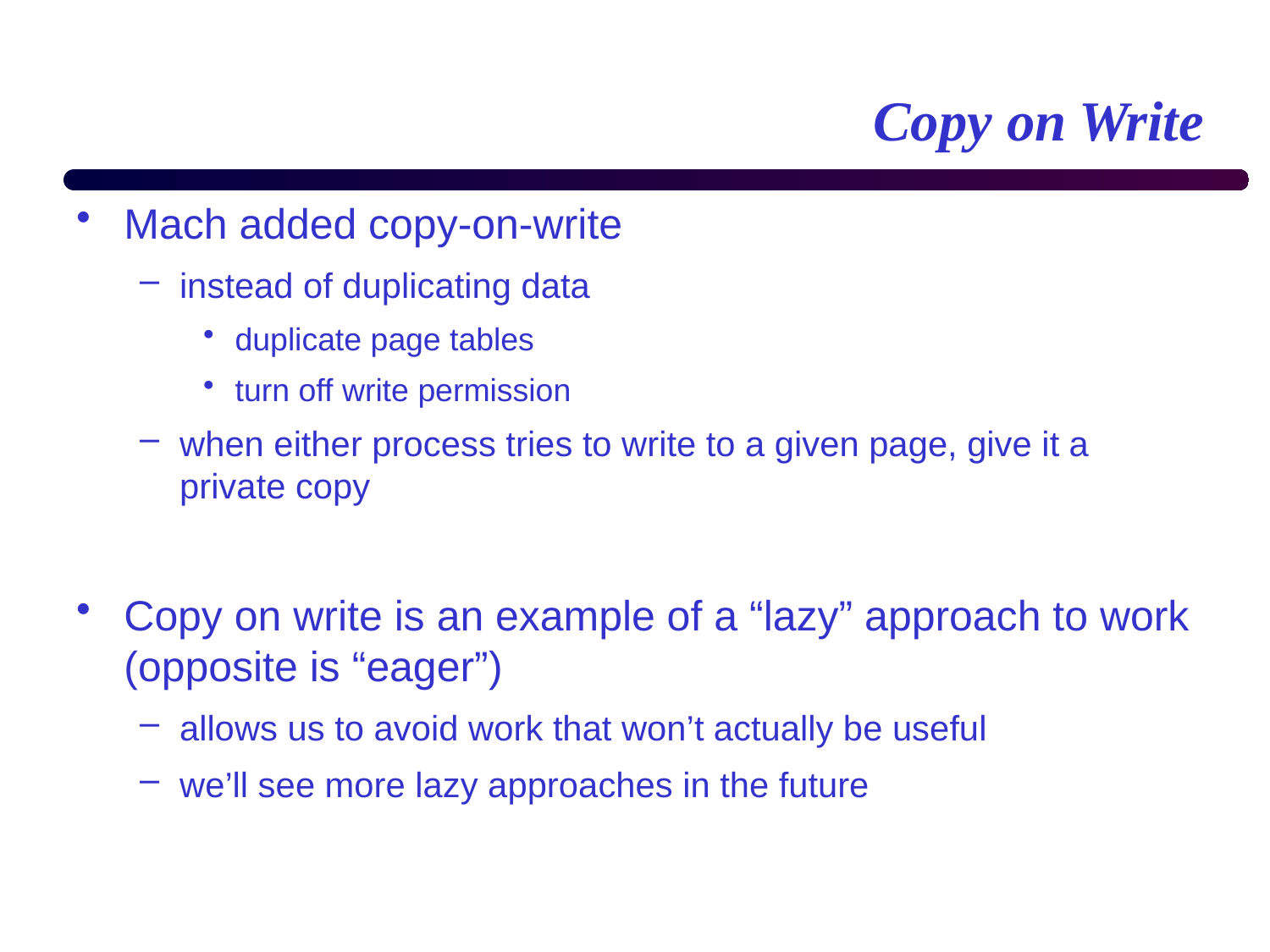

# Copy on Write
Mach added copy-on-write
instead of duplicating data
duplicate page tables
turn off write permission
when either process tries to write to a given page, give it a private copy

Copy on write is an example of a “lazy” approach to work (opposite is “eager”)
allows us to avoid work that won’t actually be useful
we’ll see more lazy approaches in the future